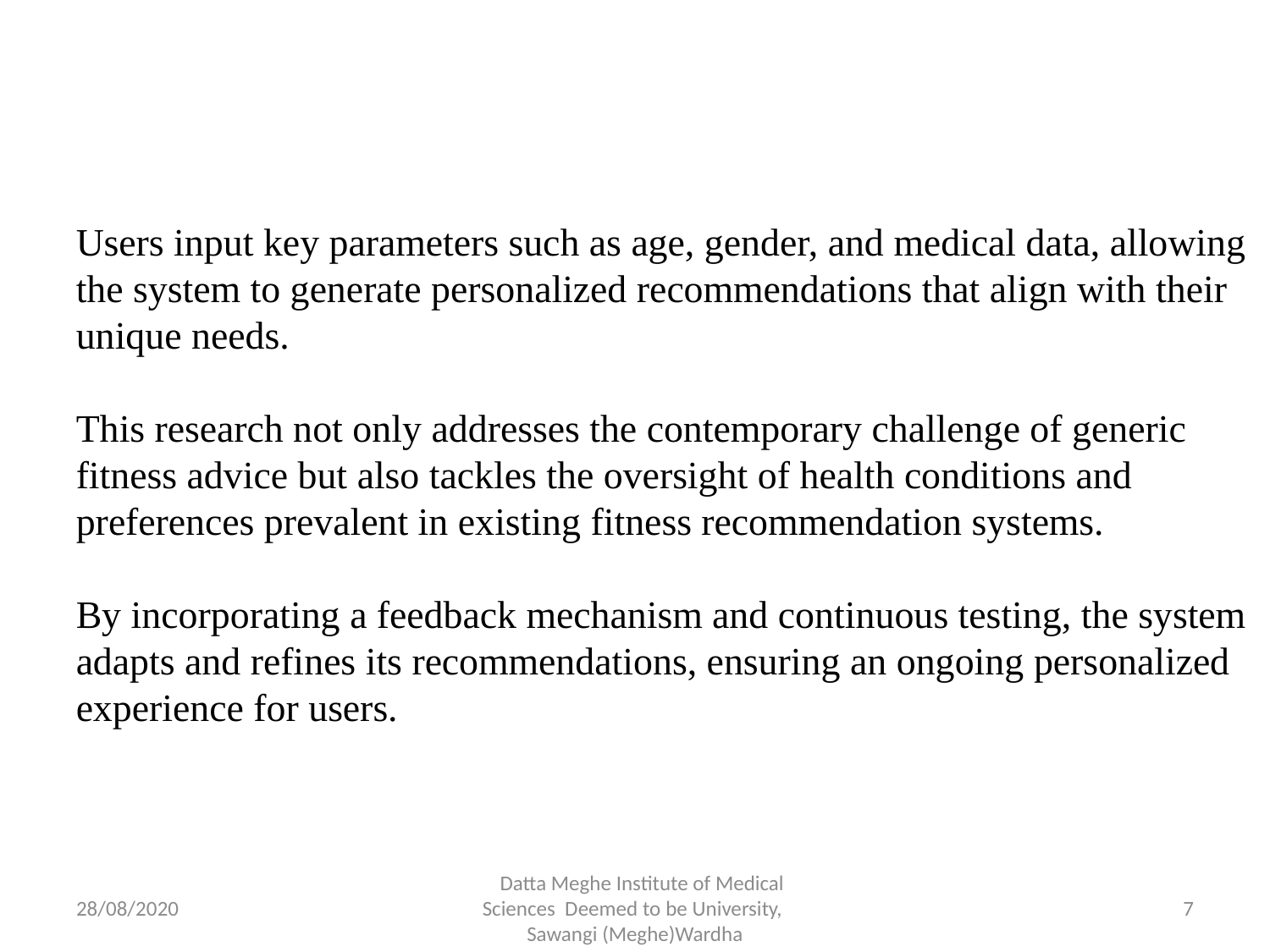

Users input key parameters such as age, gender, and medical data, allowing the system to generate personalized recommendations that align with their unique needs.

This research not only addresses the contemporary challenge of generic fitness advice but also tackles the oversight of health conditions and preferences prevalent in existing fitness recommendation systems.

By incorporating a feedback mechanism and continuous testing, the system adapts and refines its recommendations, ensuring an ongoing personalized experience for users.
28/08/2020
   Datta Meghe Institute of Medical Sciences  Deemed to be University,  Sawangi (Meghe)Wardha
7